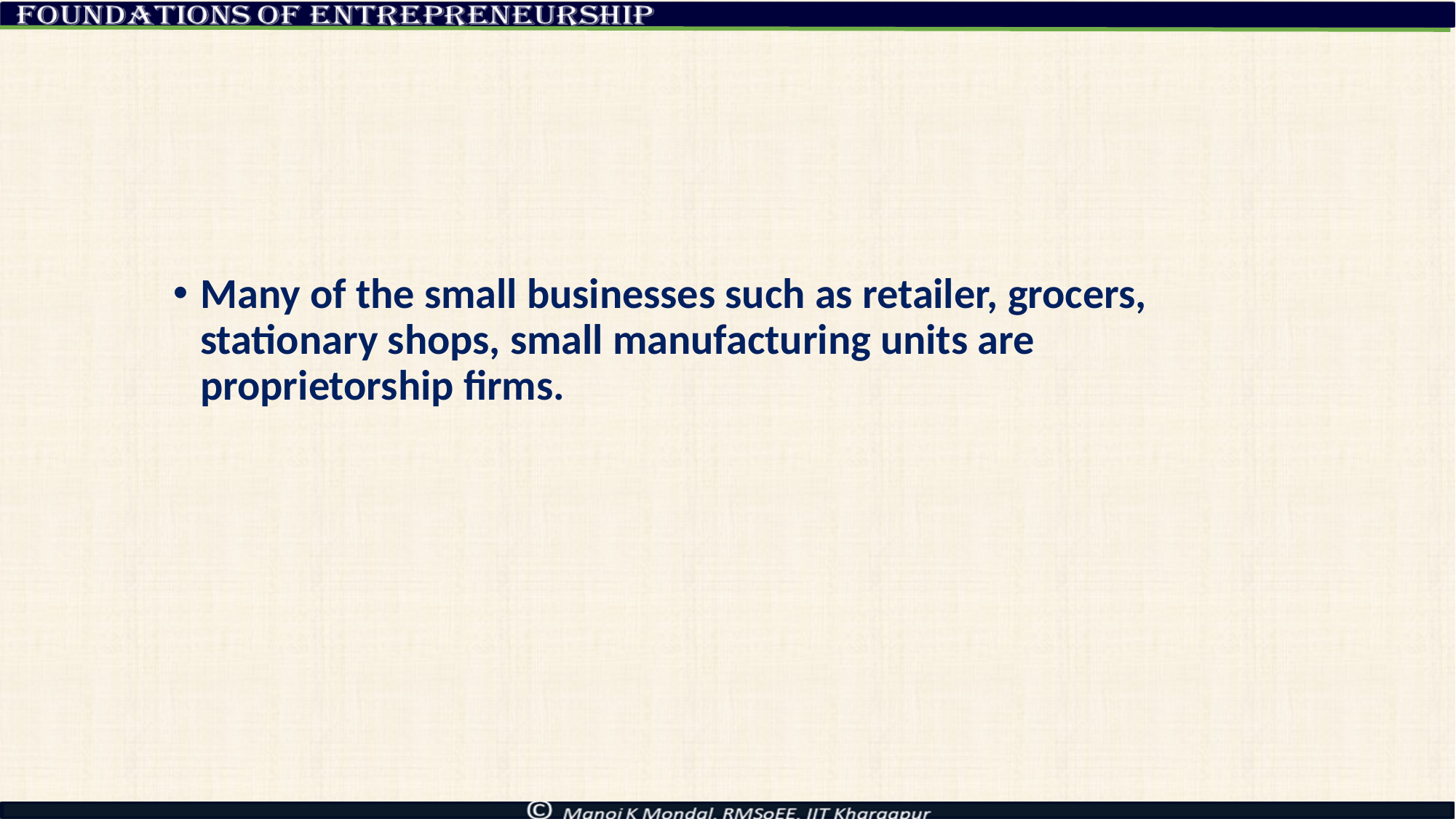

#
Many of the small businesses such as retailer, grocers, stationary shops, small manufacturing units are proprietorship firms.